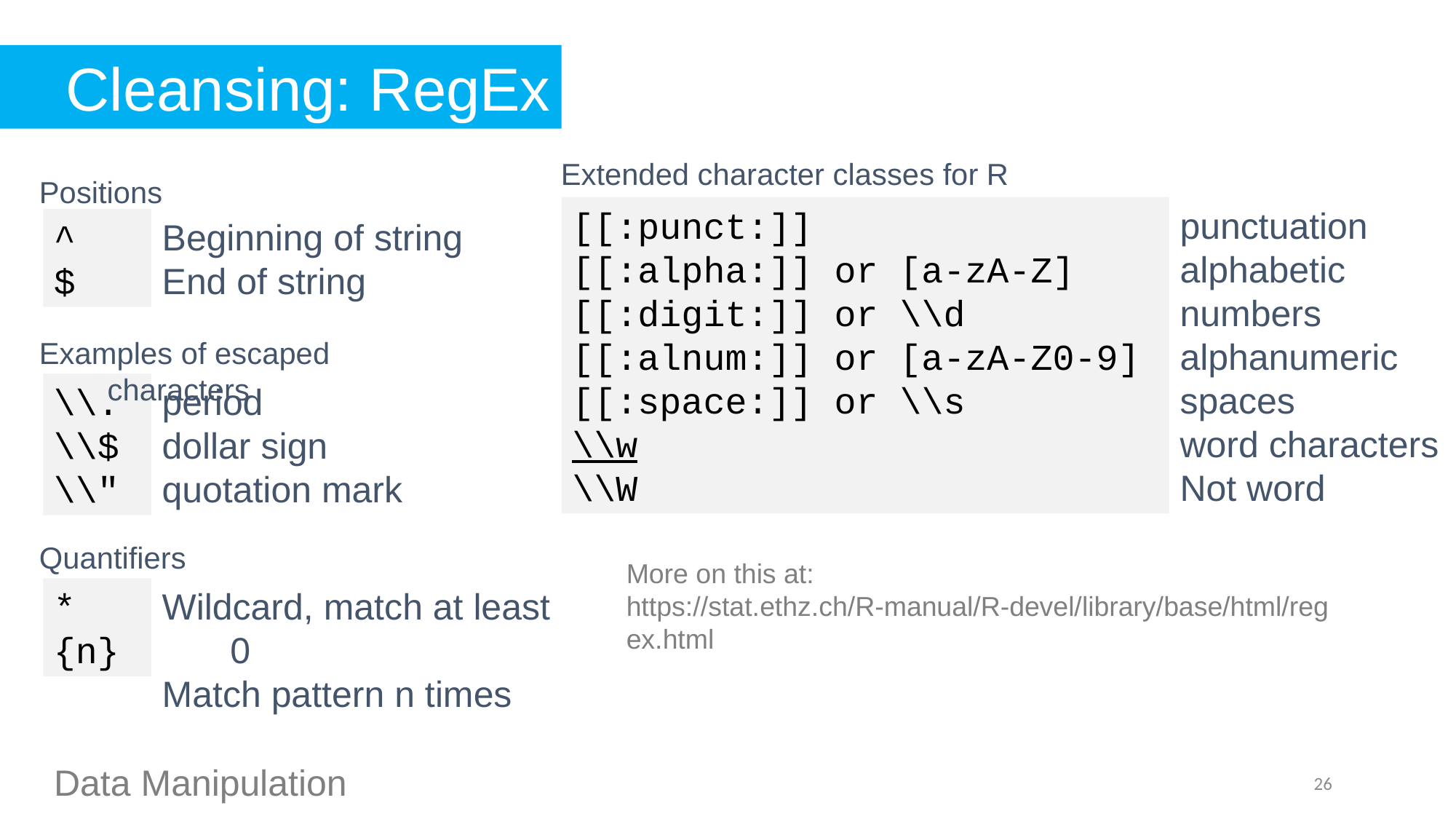

Cleansing: RegEx
Extended character classes for R
Positions
punctuation
alphabetic
numbers
alphanumeric
spaces
word characters
Not word
[[:punct:]]
[[:alpha:]] or [a-zA-Z]
[[:digit:]] or \\d
[[:alnum:]] or [a-zA-Z0-9]
[[:space:]] or \\s
\\w
\\W
Beginning of string
End of string
^
$
Examples of escaped characters
period
dollar sign
quotation mark
\\.
\\$
\\"
Quantifiers
More on this at: https://stat.ethz.ch/R-manual/R-devel/library/base/html/regex.html
Wildcard, match at least 0
Match pattern n times
*
{n}
Data Manipulation
26